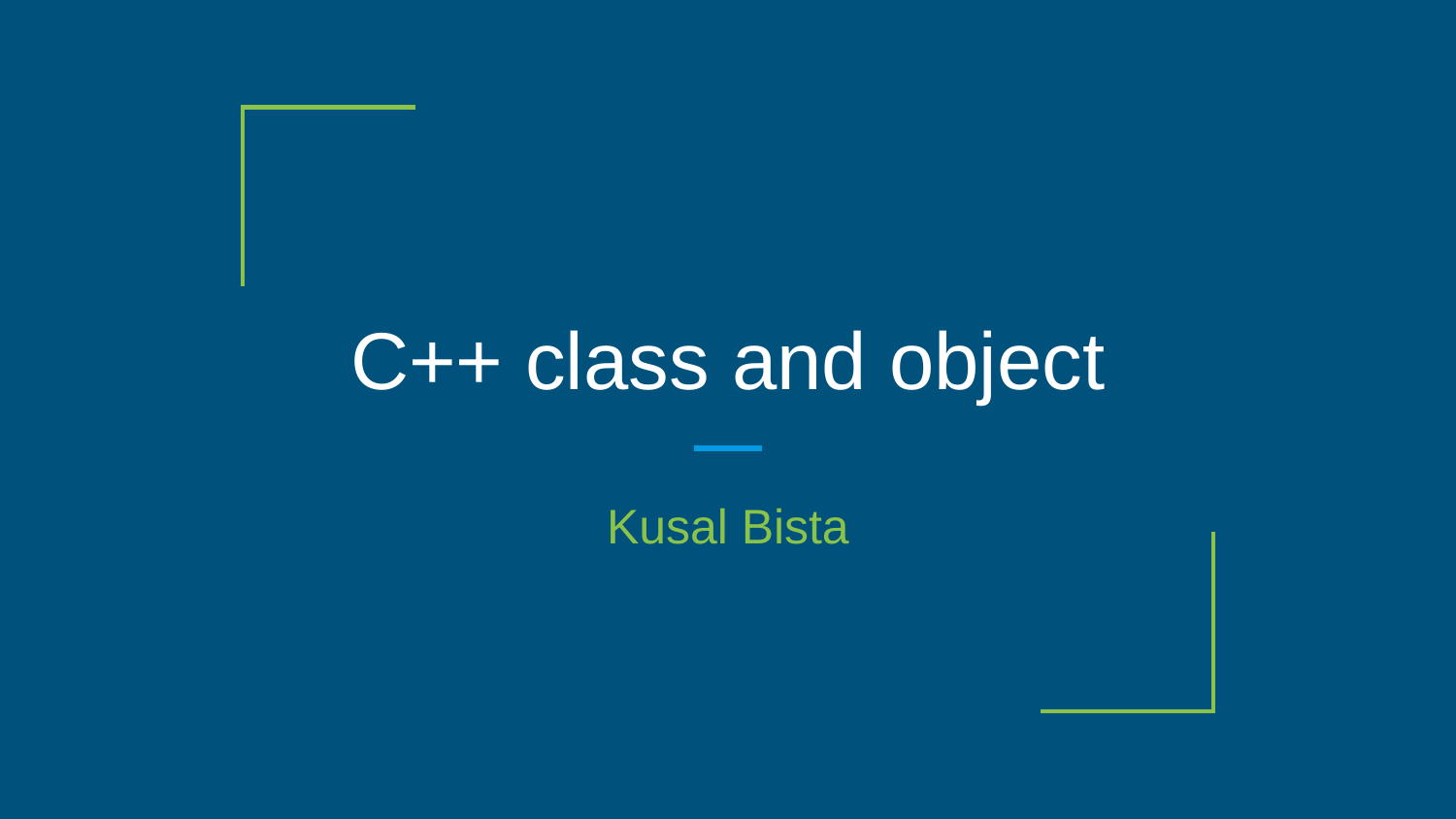

# C++ class and object
Kusal Bista